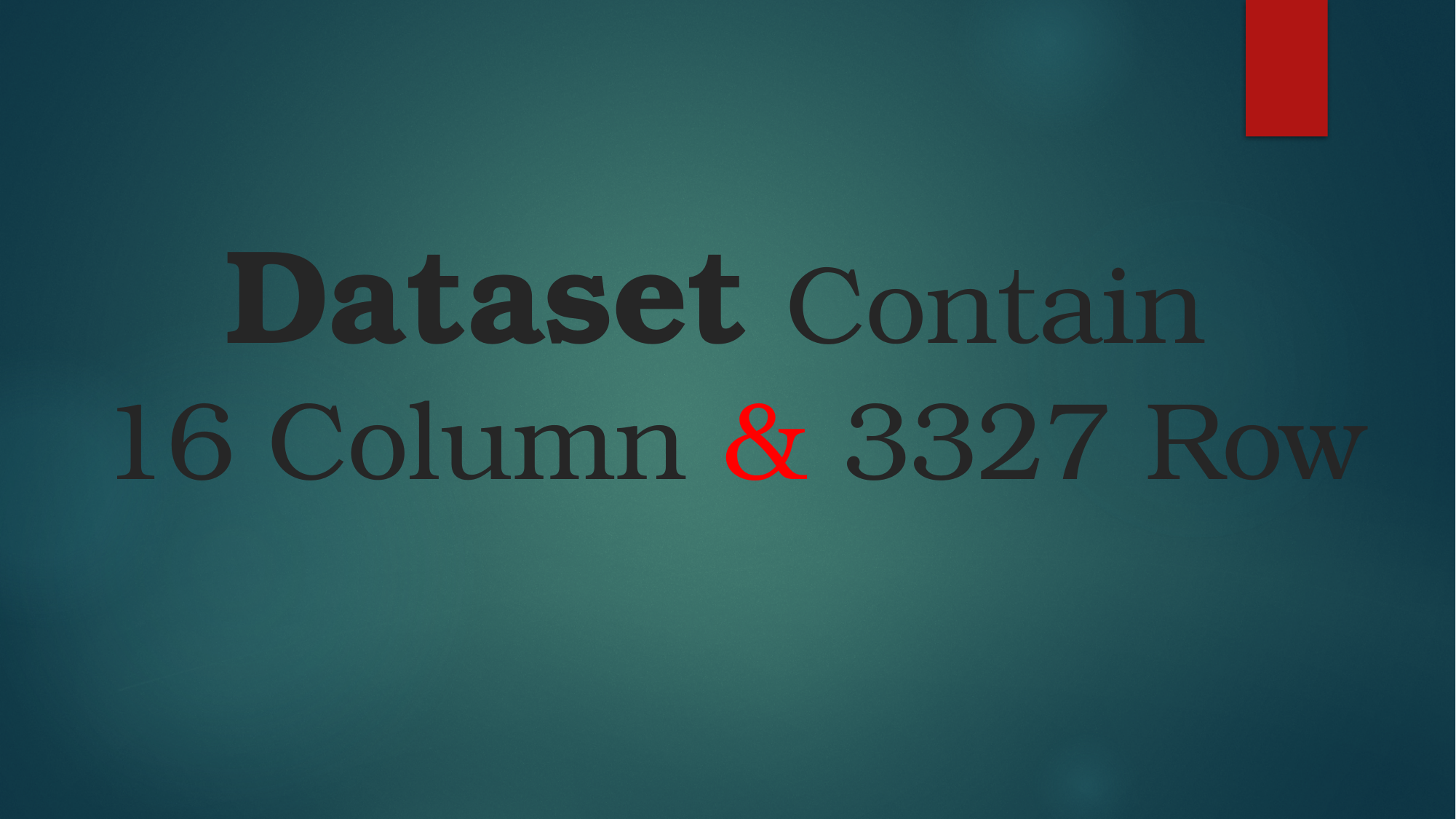

Dataset Contain
16 Column & 3327 Row